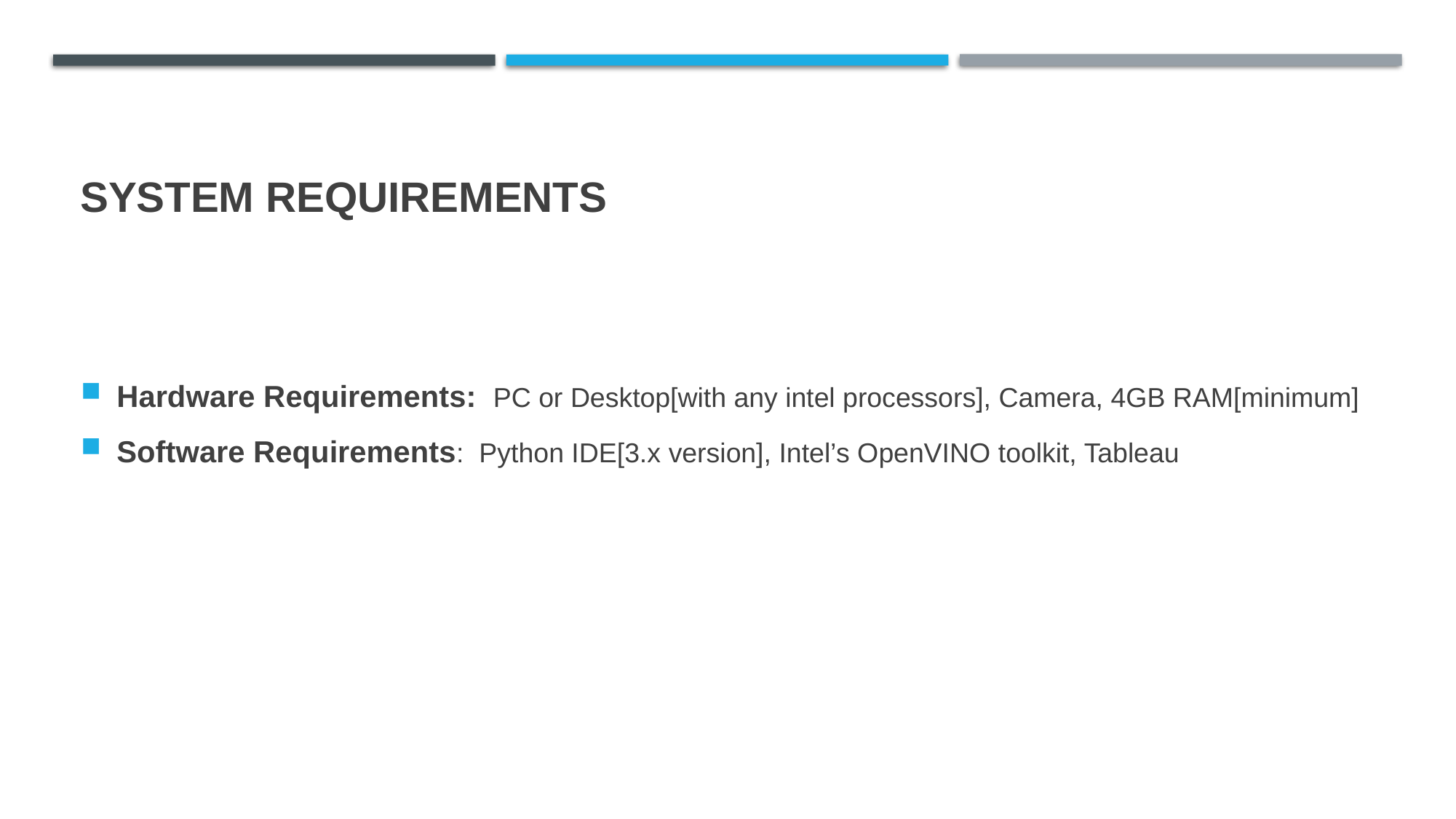

# System requirements
Hardware Requirements:  PC or Desktop[with any intel processors], Camera, 4GB RAM[minimum]
Software Requirements:  Python IDE[3.x version], Intel’s OpenVINO toolkit, Tableau